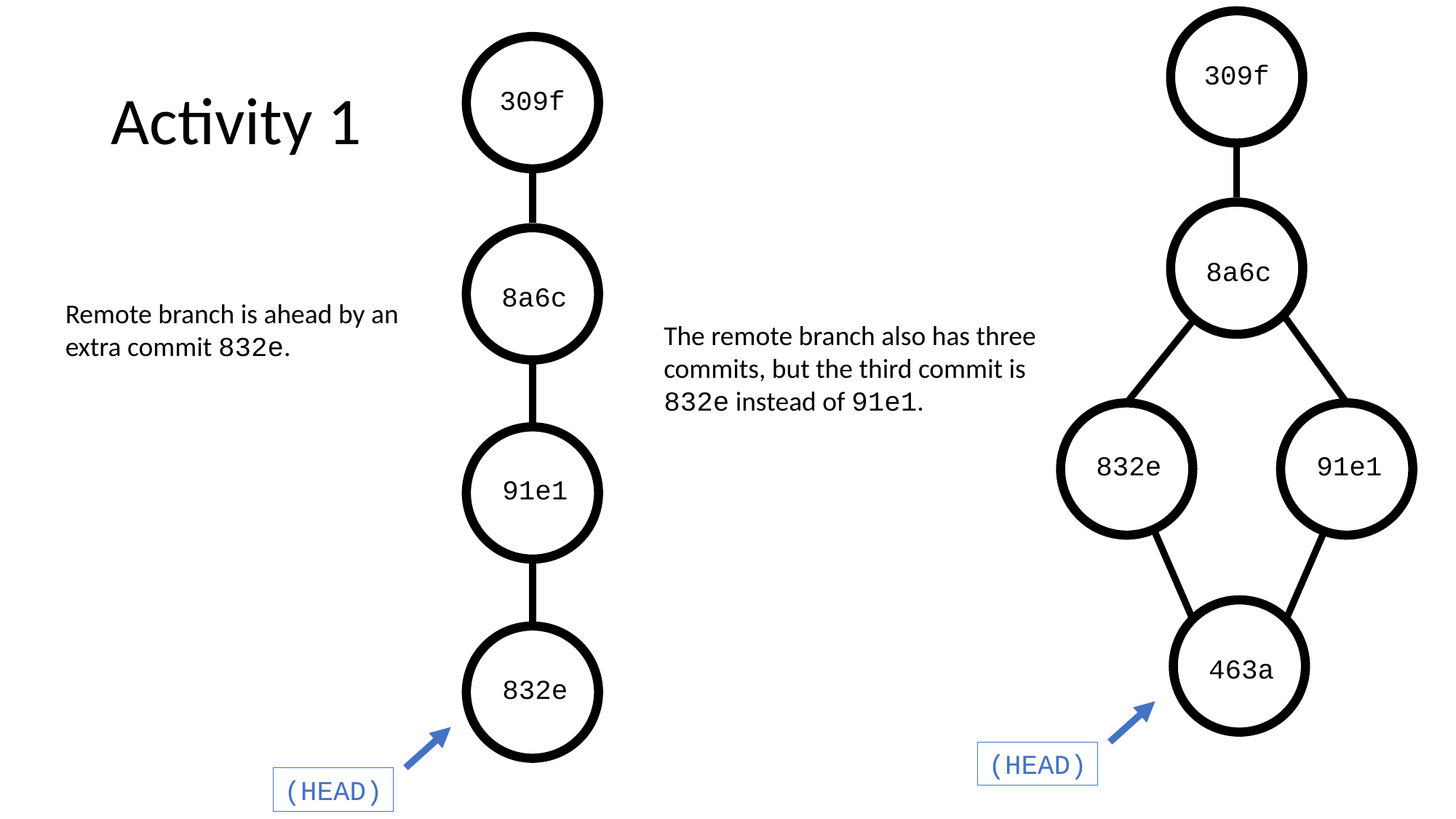

# Activity 1
309f
309f

8a6c
8a6c
Remote branch is ahead by an extra commit 832e.
The remote branch also has three commits, but the third commit is 832e instead of 91e1.

832e
91e1
91e1

463a
832e
(HEAD)
(HEAD)